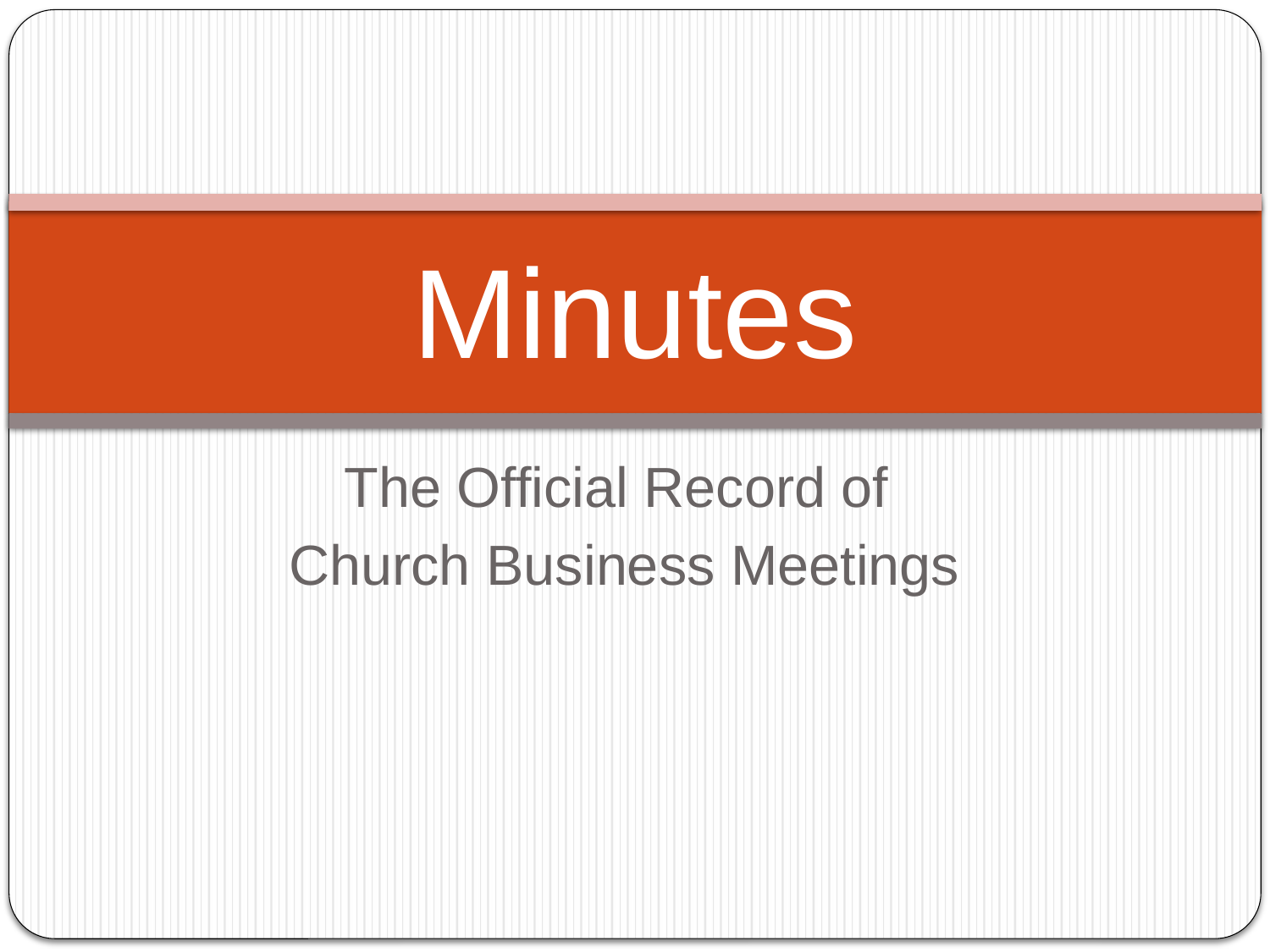

# Minutes
The Official Record of
Church Business Meetings